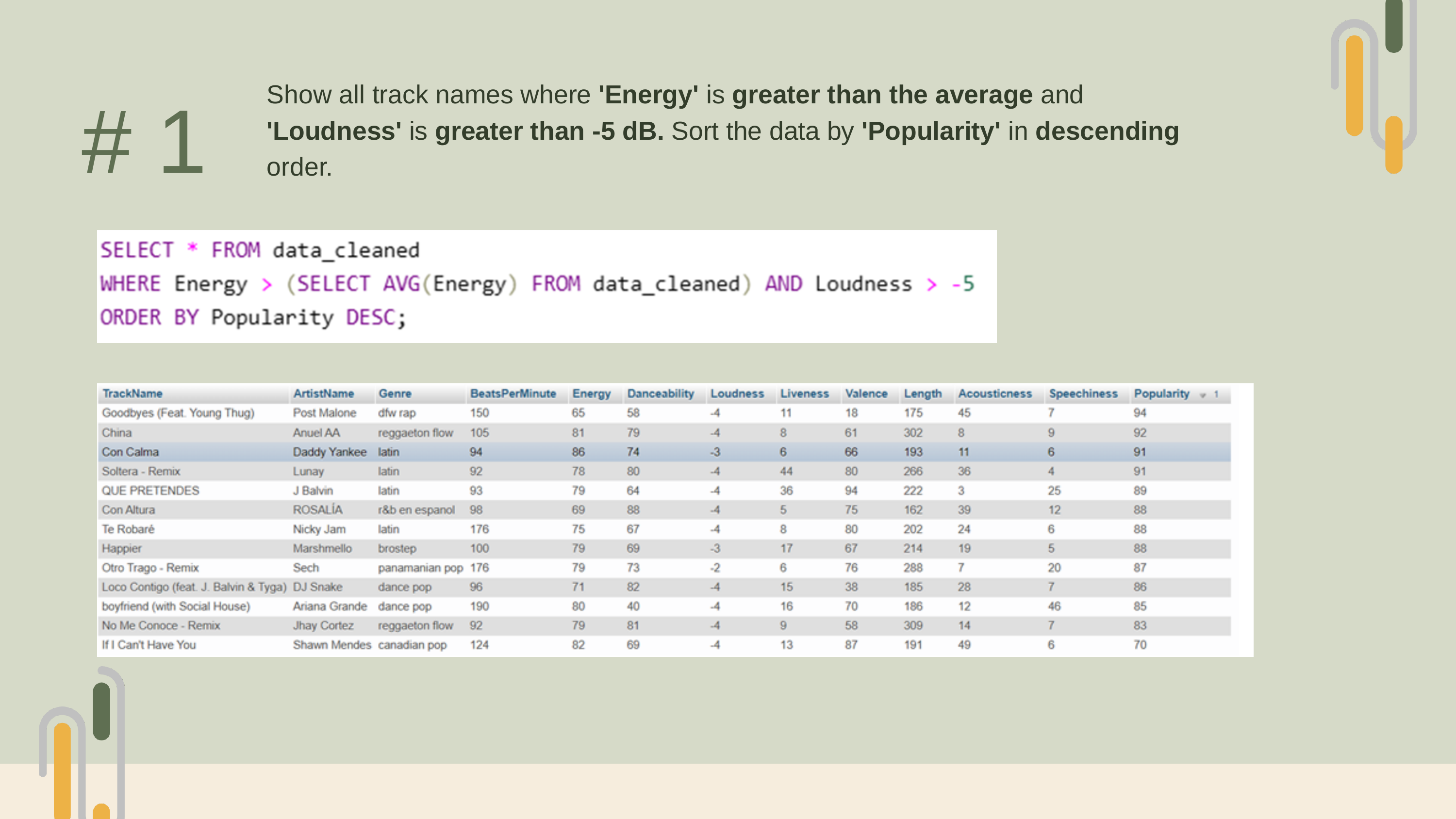

Show all track names where 'Energy' is greater than the average and 'Loudness' is greater than -5 dB. Sort the data by 'Popularity' in descending order.
# 1